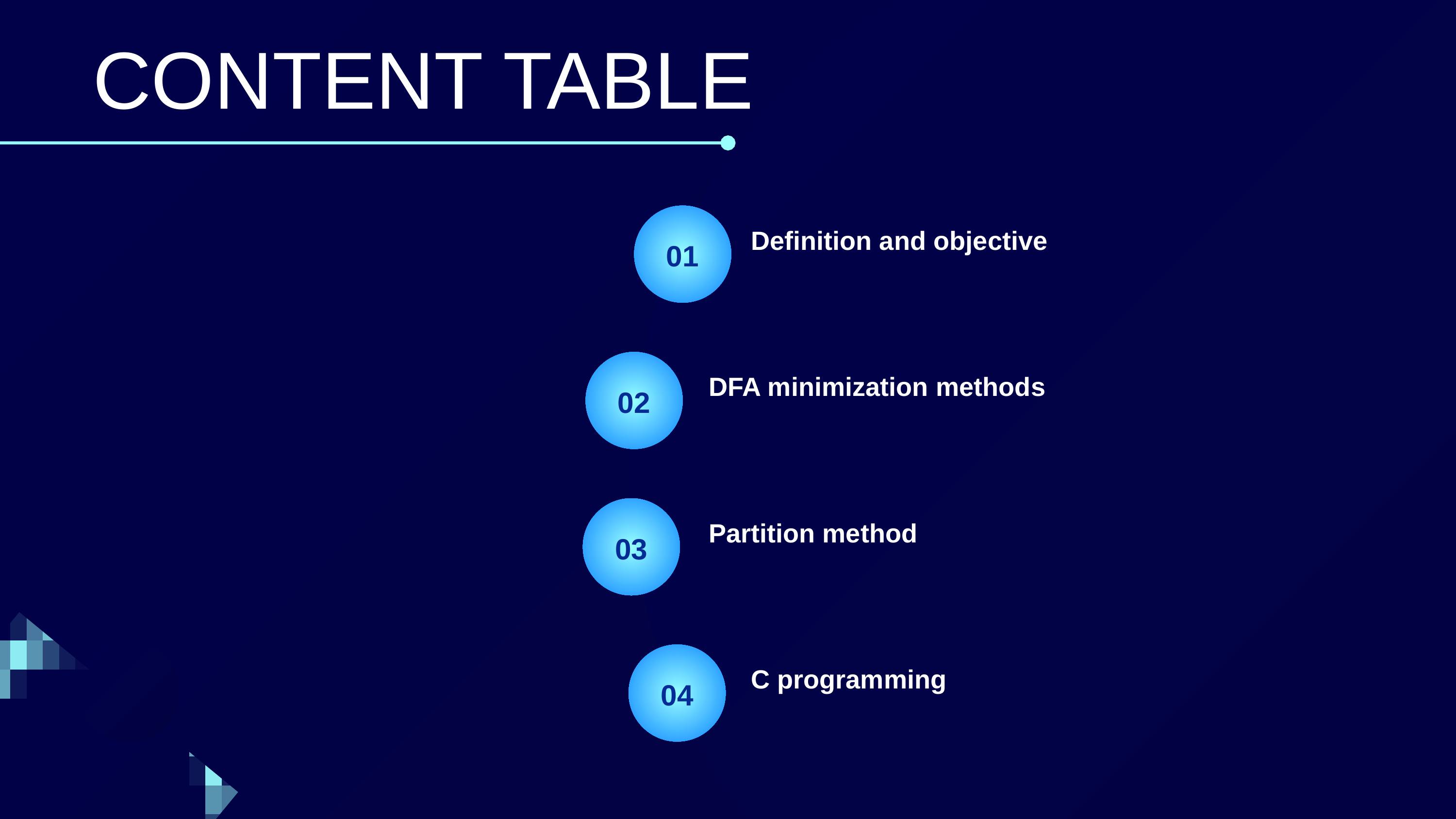

CONTENT TABLE

Definition and objective
01

DFA minimization methods
02

Partition method
03

C programming
04